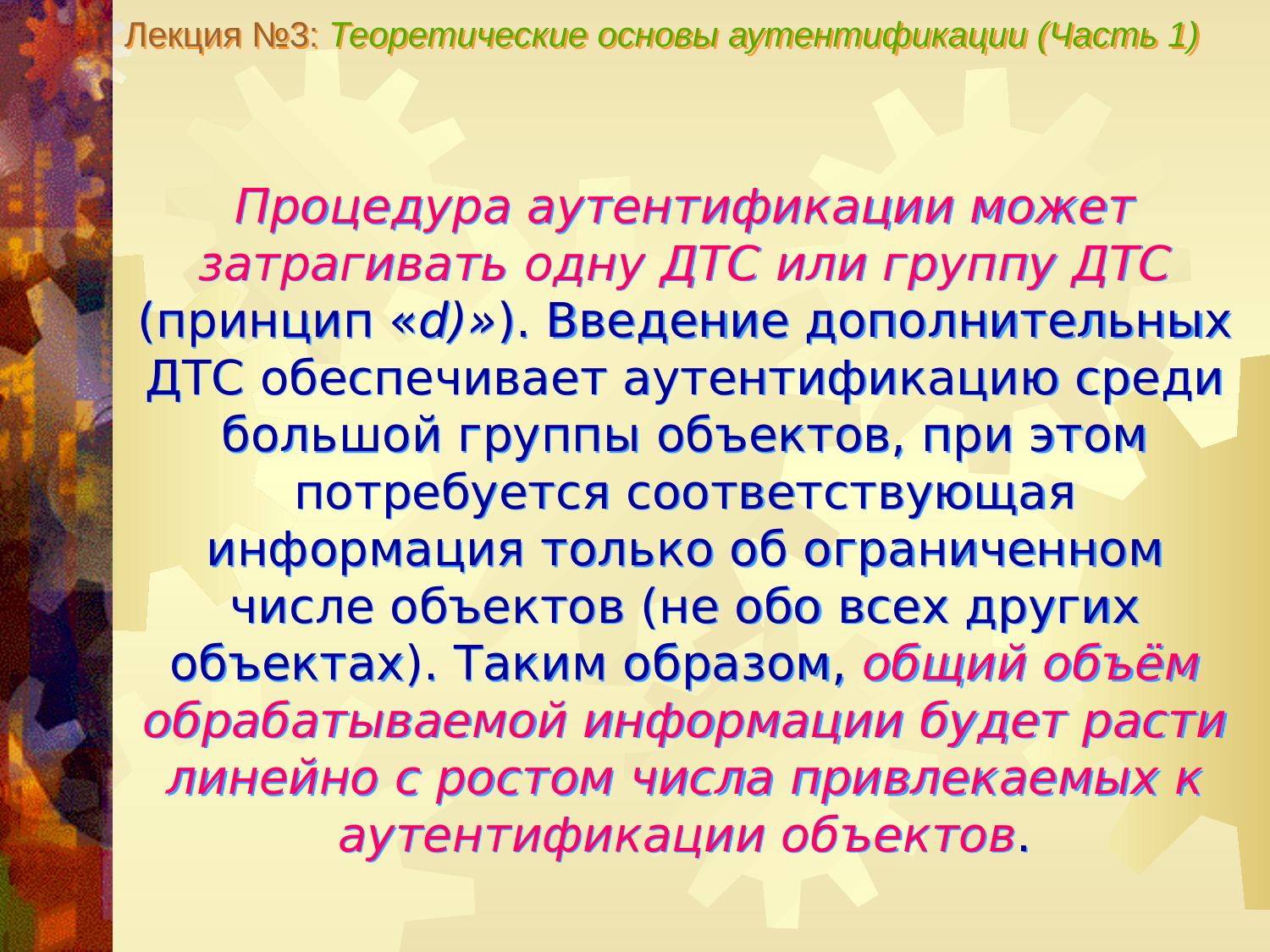

Лекция №3: Теоретические основы аутентификации (Часть 1)
Процедура аутентификации может затрагивать одну ДТС или группу ДТС (принцип «d)»). Введение дополнительных ДТС обеспечивает аутентификацию среди большой группы объектов, при этом потребуется соответствующая информация только об ограниченном числе объектов (не обо всех других объектах). Таким образом, общий объём обрабатываемой информации будет расти линейно с ростом числа привлекаемых к аутентификации объектов.